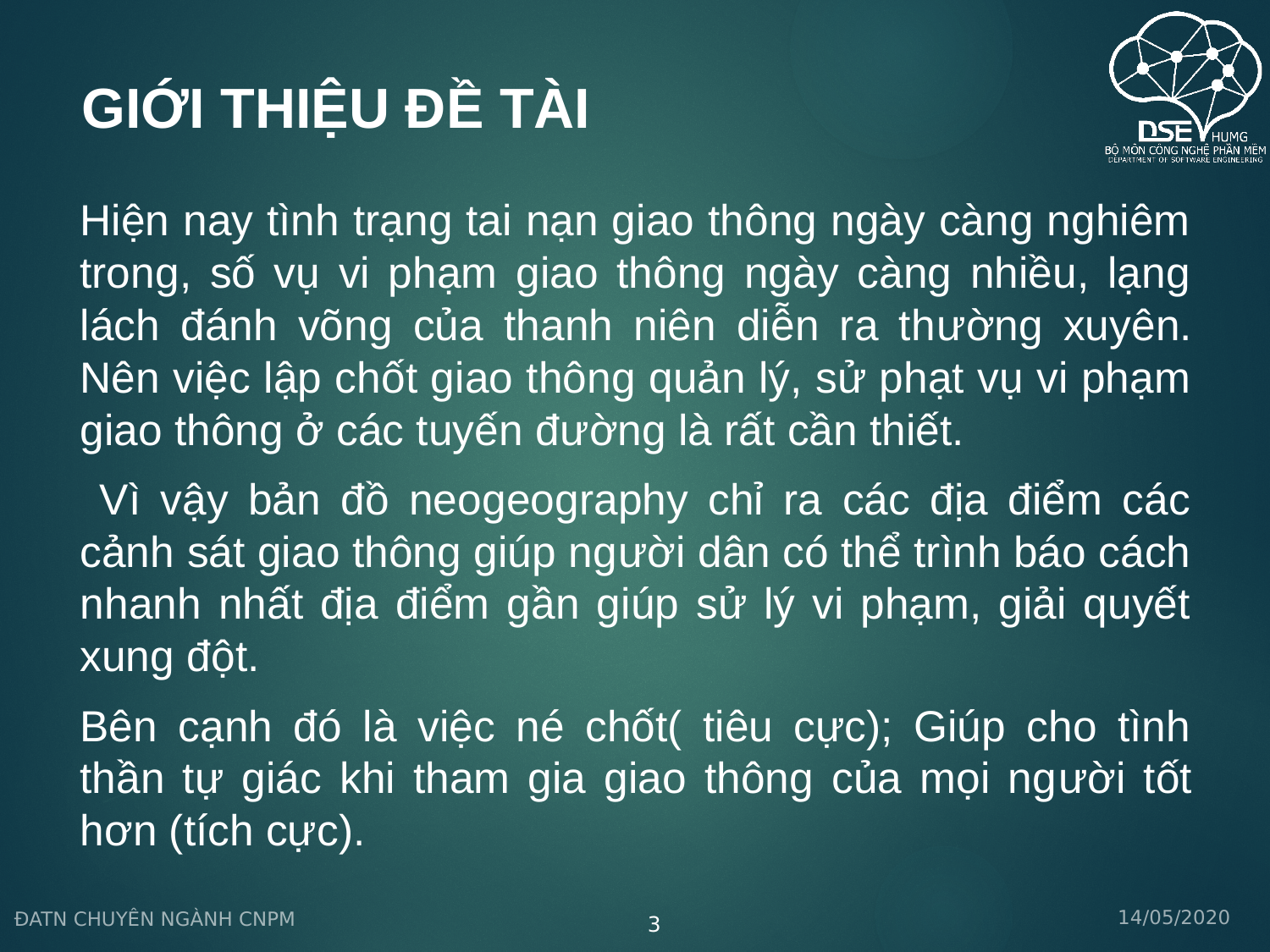

# Giới thiệu đề tài
Hiện nay tình trạng tai nạn giao thông ngày càng nghiêm trong, số vụ vi phạm giao thông ngày càng nhiều, lạng lách đánh võng của thanh niên diễn ra thường xuyên. Nên việc lập chốt giao thông quản lý, sử phạt vụ vi phạm giao thông ở các tuyến đường là rất cần thiết.
 Vì vậy bản đồ neogeography chỉ ra các địa điểm các cảnh sát giao thông giúp người dân có thể trình báo cách nhanh nhất địa điểm gần giúp sử lý vi phạm, giải quyết xung đột.
Bên cạnh đó là việc né chốt( tiêu cực); Giúp cho tình thần tự giác khi tham gia giao thông của mọi người tốt hơn (tích cực).
14/05/2020
ĐATN CHUYÊN NGÀNH CNPM
3